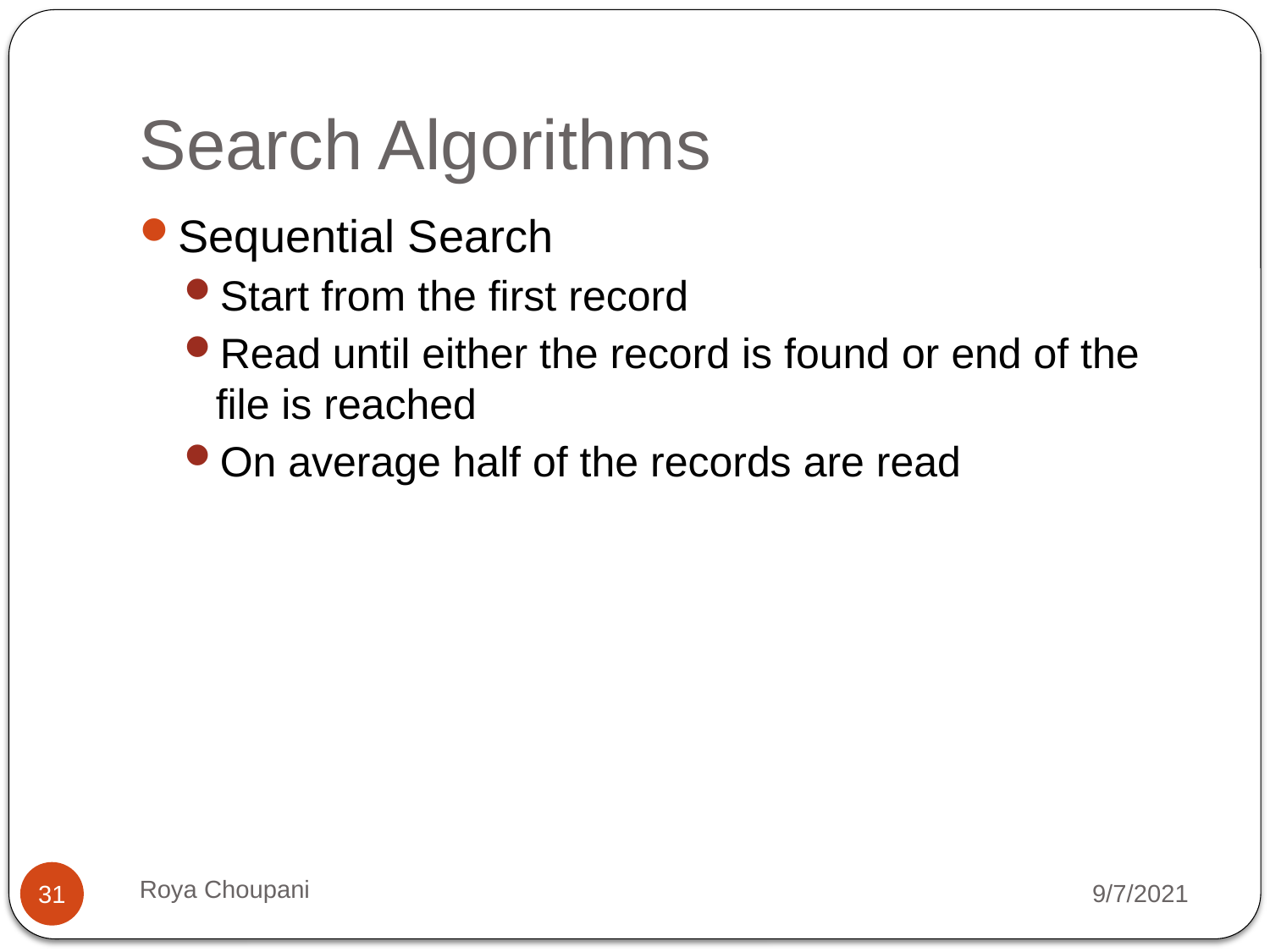

# Search Algorithms
Sequential Search
Start from the first record
Read until either the record is found or end of the file is reached
On average half of the records are read
Roya Choupani
9/7/2021
31